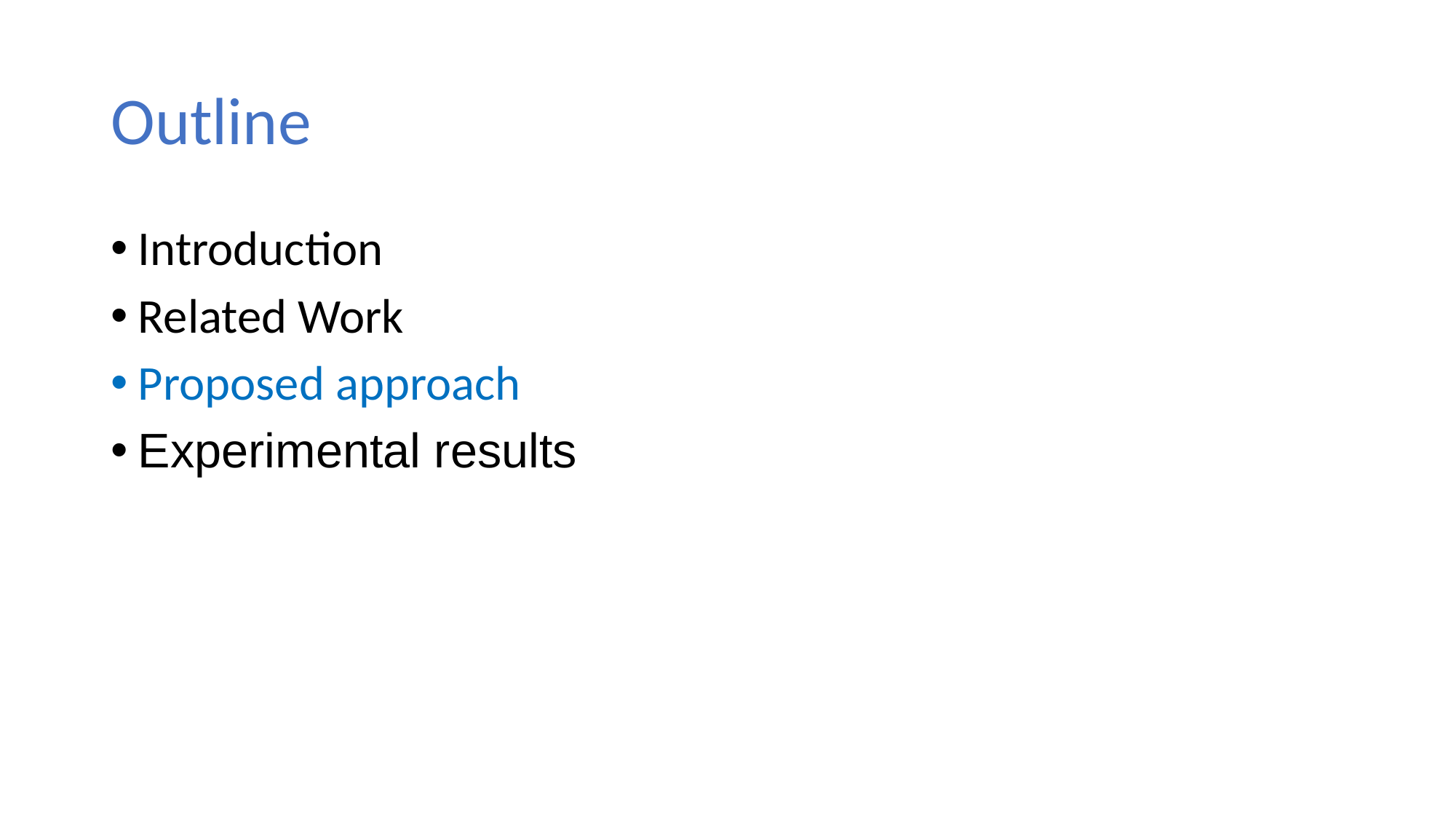

# Outline
Introduction
Related Work
Proposed approach
Experimental results